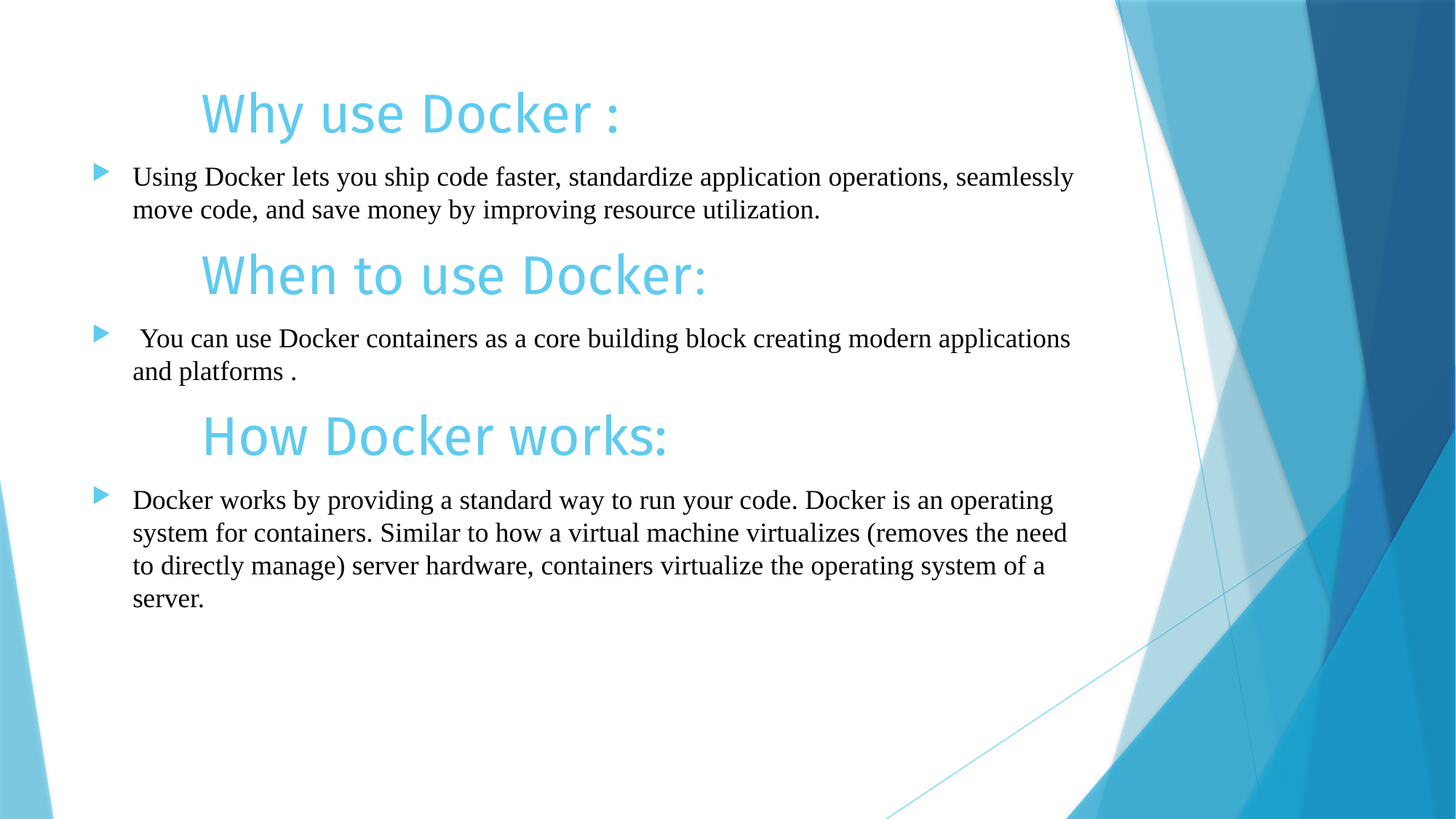

Why use Docker :
Using Docker lets you ship code faster, standardize application operations, seamlessly move code, and save money by improving resource utilization.
	When to use Docker:
 You can use Docker containers as a core building block creating modern applications and platforms .
	How Docker works:
Docker works by providing a standard way to run your code. Docker is an operating system for containers. Similar to how a virtual machine virtualizes (removes the need to directly manage) server hardware, containers virtualize the operating system of a server.